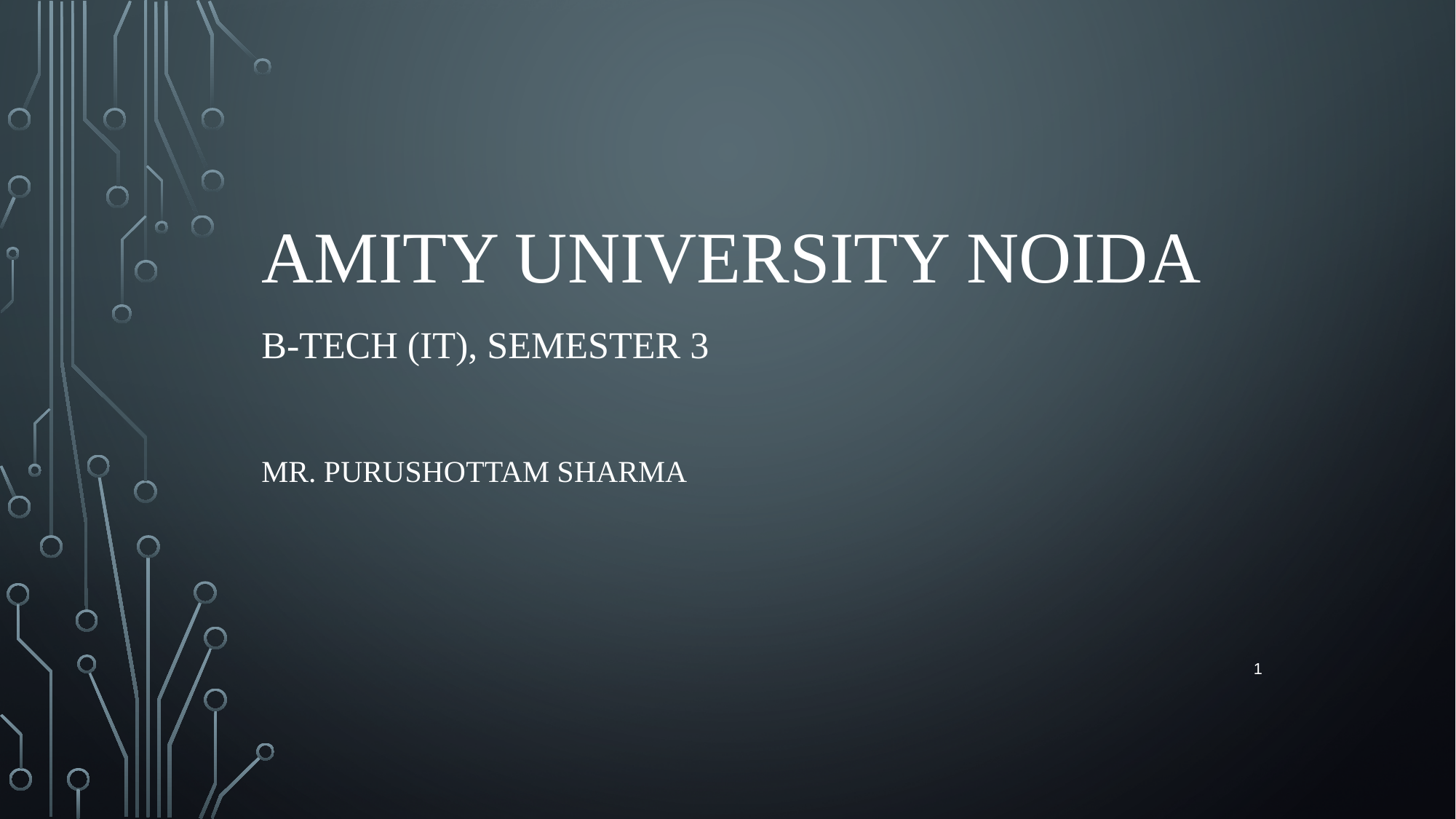

# AMITY UNIVERSITY NOIDA B-TECH (it), Semester 3 Mr. purushottam sharma
1